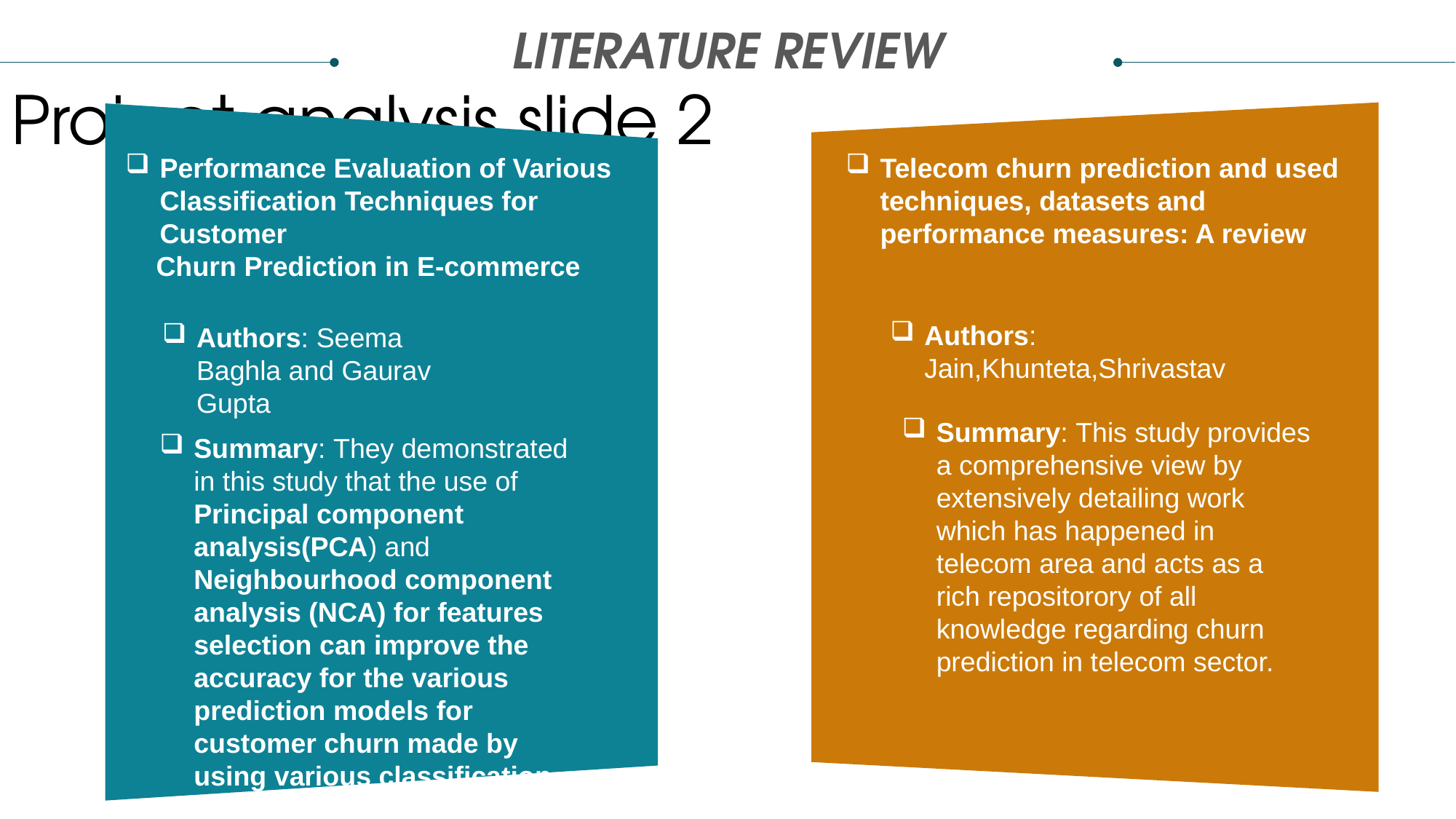

LITERATURE REVIEW
Project analysis slide 2
Performance Evaluation of Various Classification Techniques for Customer
    Churn Prediction in E-commerce
Telecom churn prediction and used techniques, datasets and performance measures: A review

Authors: Jain,Khunteta,Shrivastav
Authors: Seema Baghla and Gaurav Gupta
Summary: This study provides a comprehensive view by extensively detailing work which has happened in telecom area and acts as a rich repositorory of all knowledge regarding churn prediction in telecom sector.
Summary: They demonstrated in this study that the use of Principal component analysis(PCA) and Neighbourhood component analysis (NCA) for features selection can improve the accuracy for the various prediction models for customer churn made by using various classification techniques.